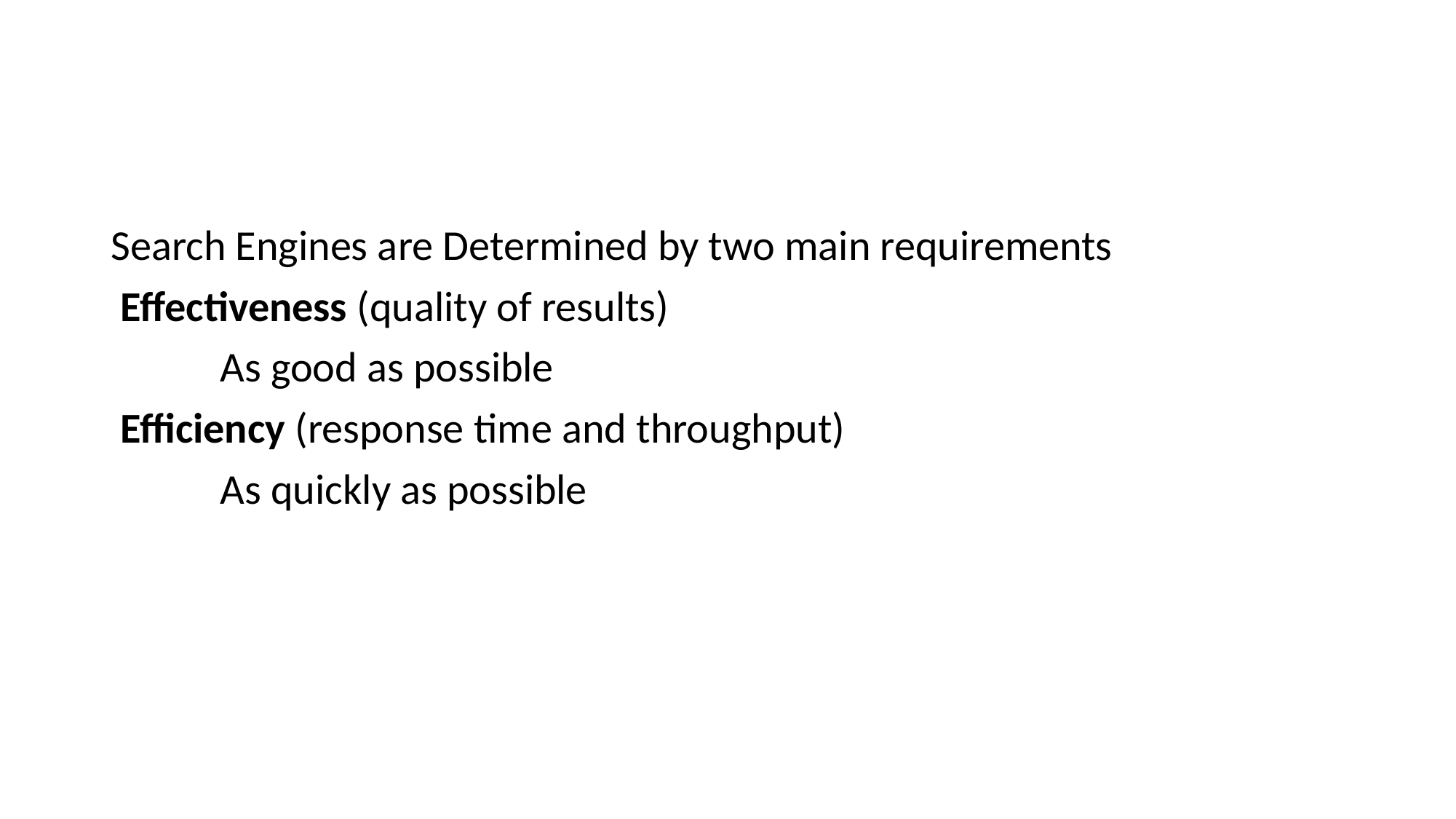

Search Engines are Determined by two main requirements
 Effectiveness (quality of results)
 	As good as possible
 Efficiency (response time and throughput)
	As quickly as possible